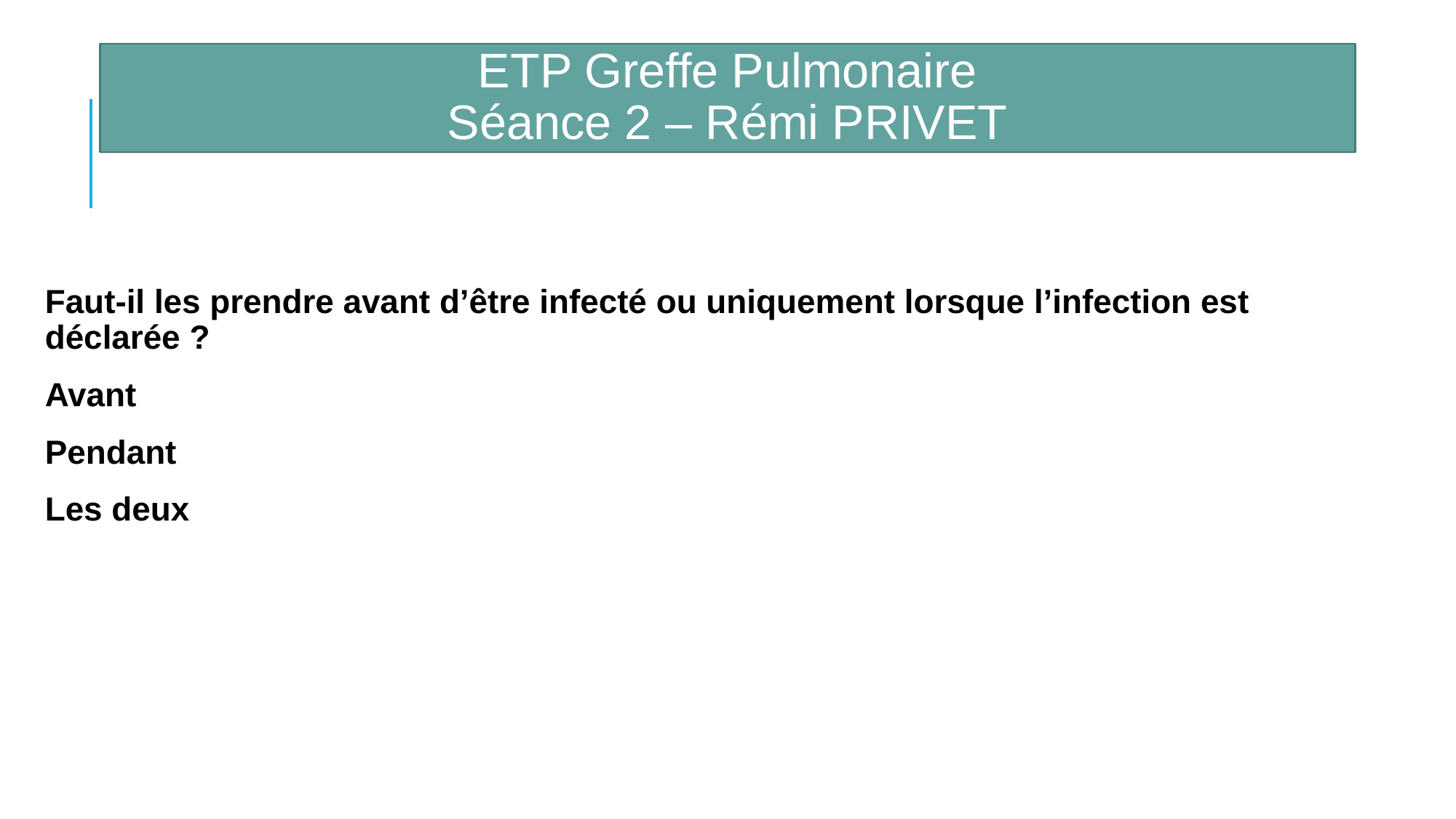

ETP Greffe Pulmonaire
Séance 2 – Rémi PRIVET

Faut-il les prendre avant d’être infecté ou uniquement lorsque l’infection est déclarée ?
Avant
Pendant
Les deux